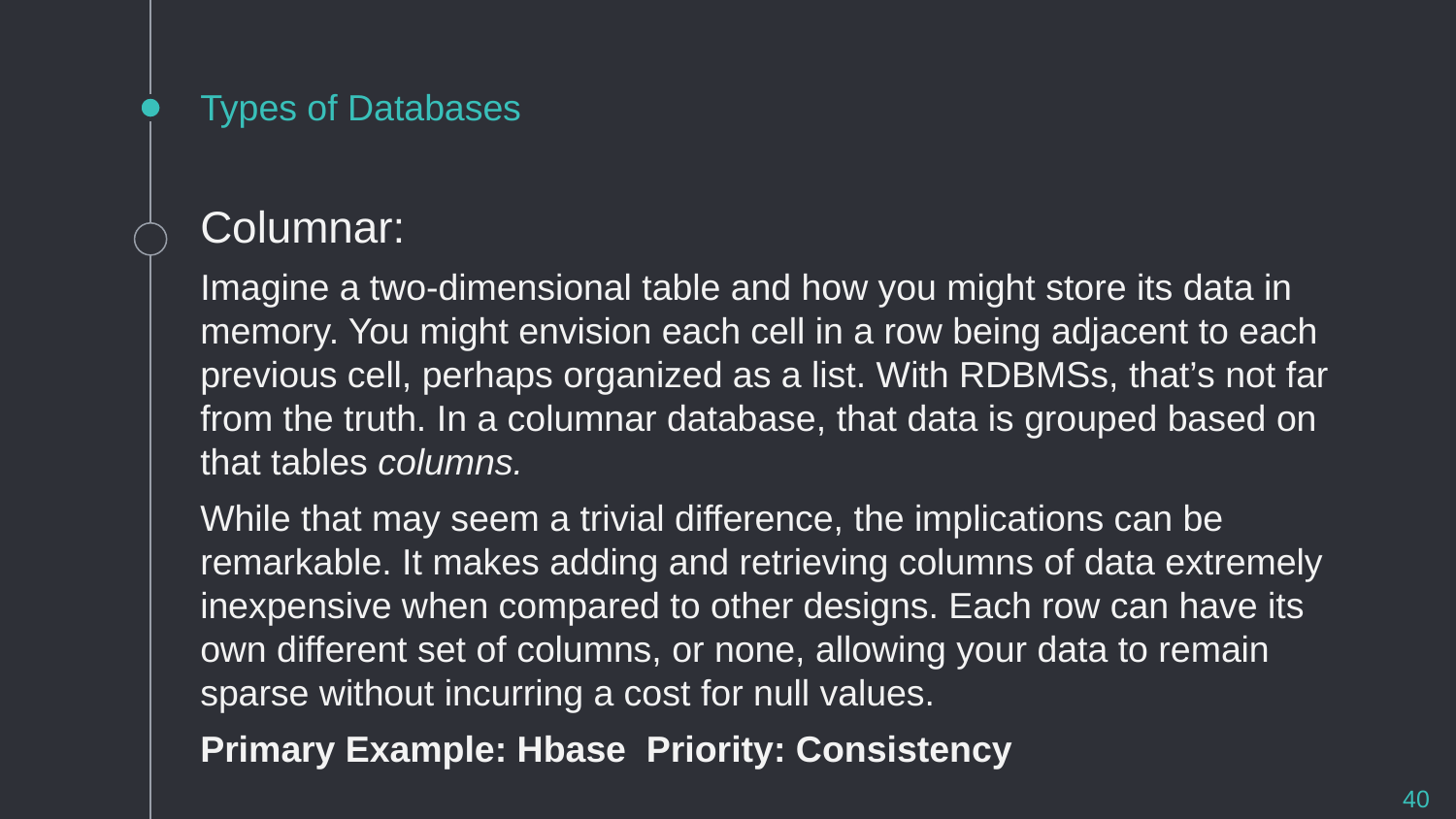

# Types of Databases
Columnar:
Imagine a two-dimensional table and how you might store its data in memory. You might envision each cell in a row being adjacent to each previous cell, perhaps organized as a list. With RDBMSs, that’s not far from the truth. In a columnar database, that data is grouped based on that tables columns.
While that may seem a trivial difference, the implications can be remarkable. It makes adding and retrieving columns of data extremely inexpensive when compared to other designs. Each row can have its own different set of columns, or none, allowing your data to remain sparse without incurring a cost for null values.
Primary Example: Hbase  Priority: Consistency
40